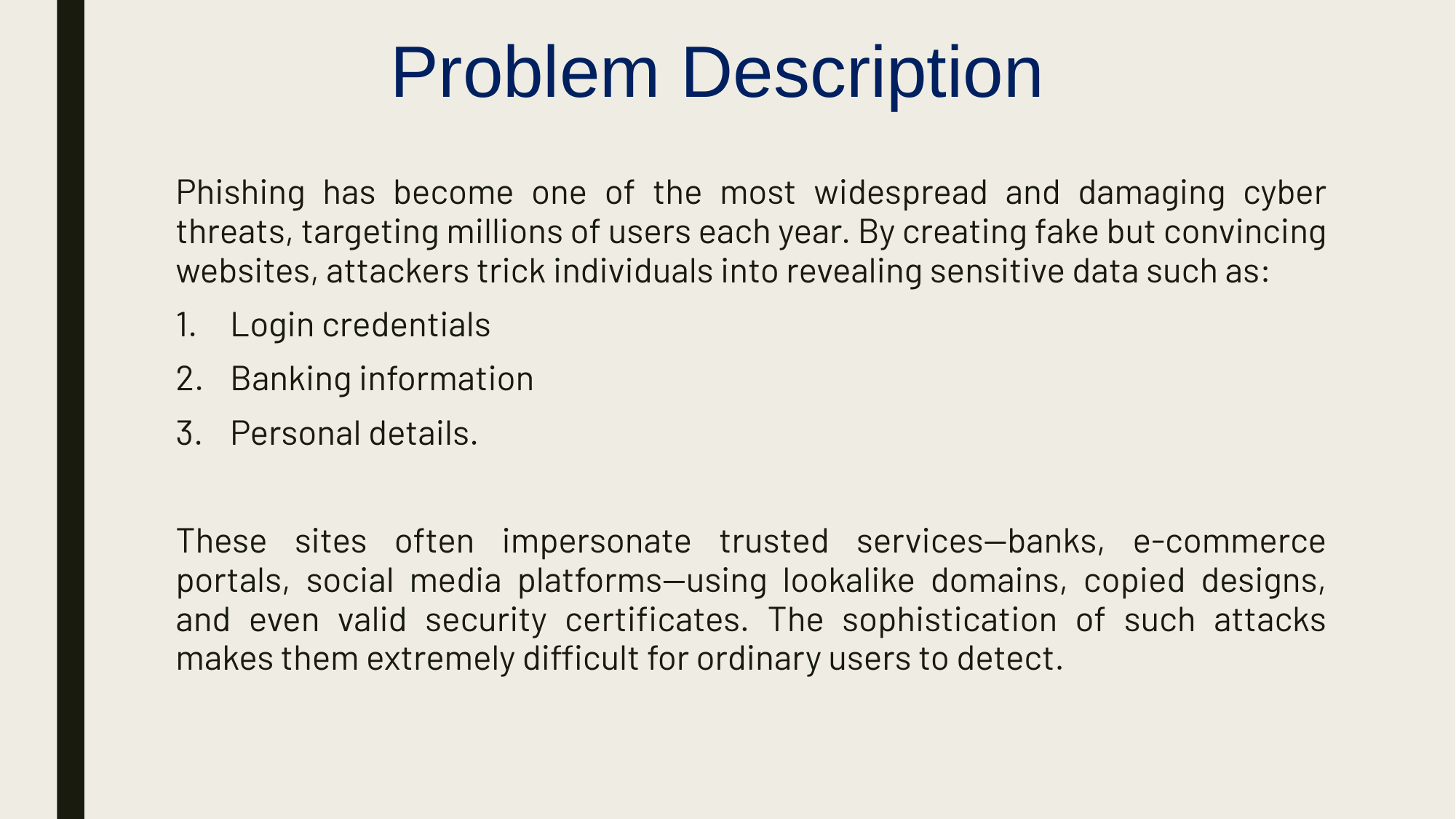

# Problem Description
Phishing has become one of the most widespread and damaging cyber threats, targeting millions of users each year. By creating fake but convincing websites, attackers trick individuals into revealing sensitive data such as:
Login credentials
Banking information
Personal details.

These sites often impersonate trusted services—banks, e-commerce portals, social media platforms—using lookalike domains, copied designs, and even valid security certificates. The sophistication of such attacks makes them extremely difficult for ordinary users to detect.